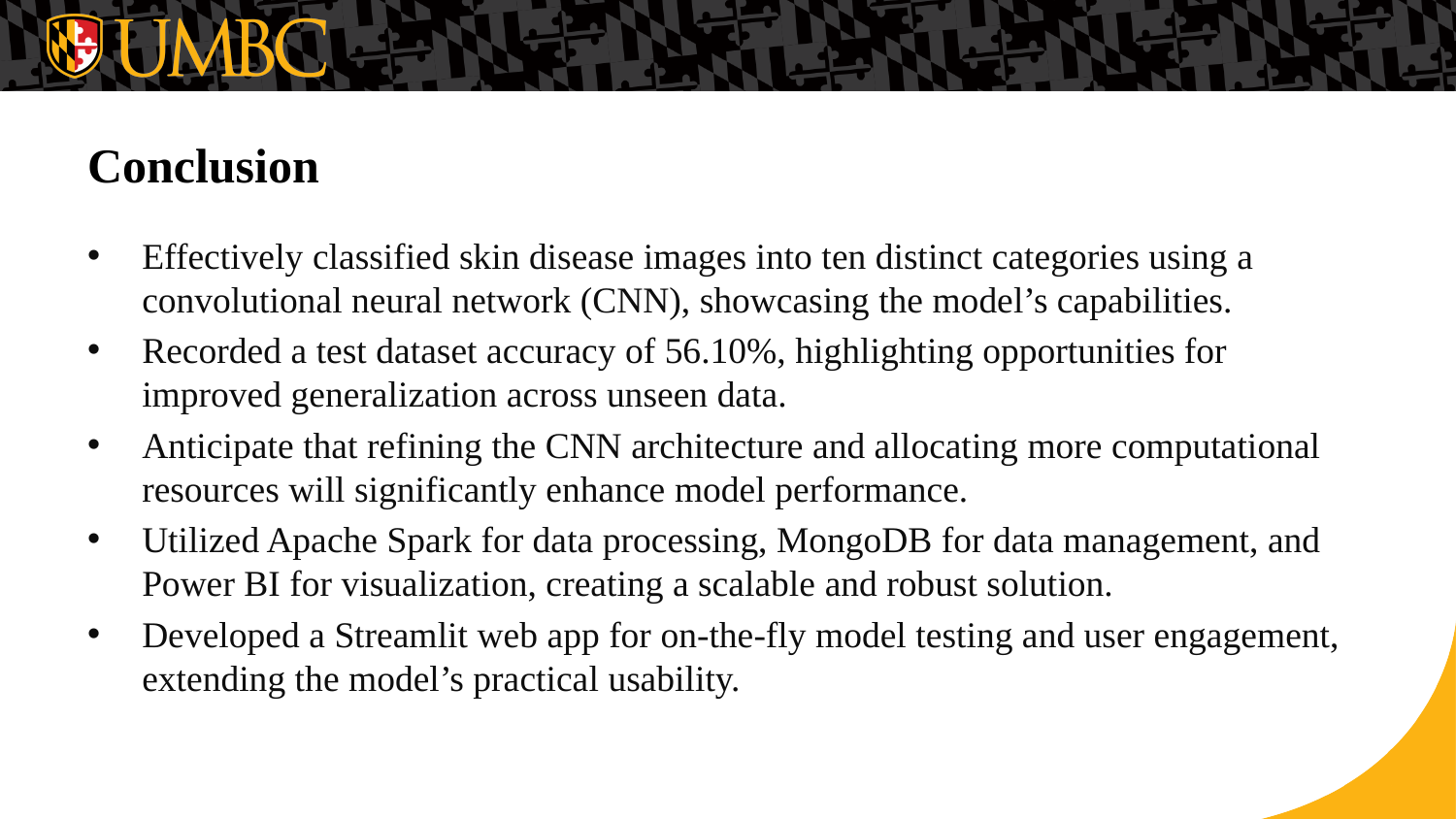

# Conclusion
Effectively classified skin disease images into ten distinct categories using a convolutional neural network (CNN), showcasing the model’s capabilities.
Recorded a test dataset accuracy of 56.10%, highlighting opportunities for improved generalization across unseen data.
Anticipate that refining the CNN architecture and allocating more computational resources will significantly enhance model performance.
Utilized Apache Spark for data processing, MongoDB for data management, and Power BI for visualization, creating a scalable and robust solution.
Developed a Streamlit web app for on-the-fly model testing and user engagement, extending the model’s practical usability.